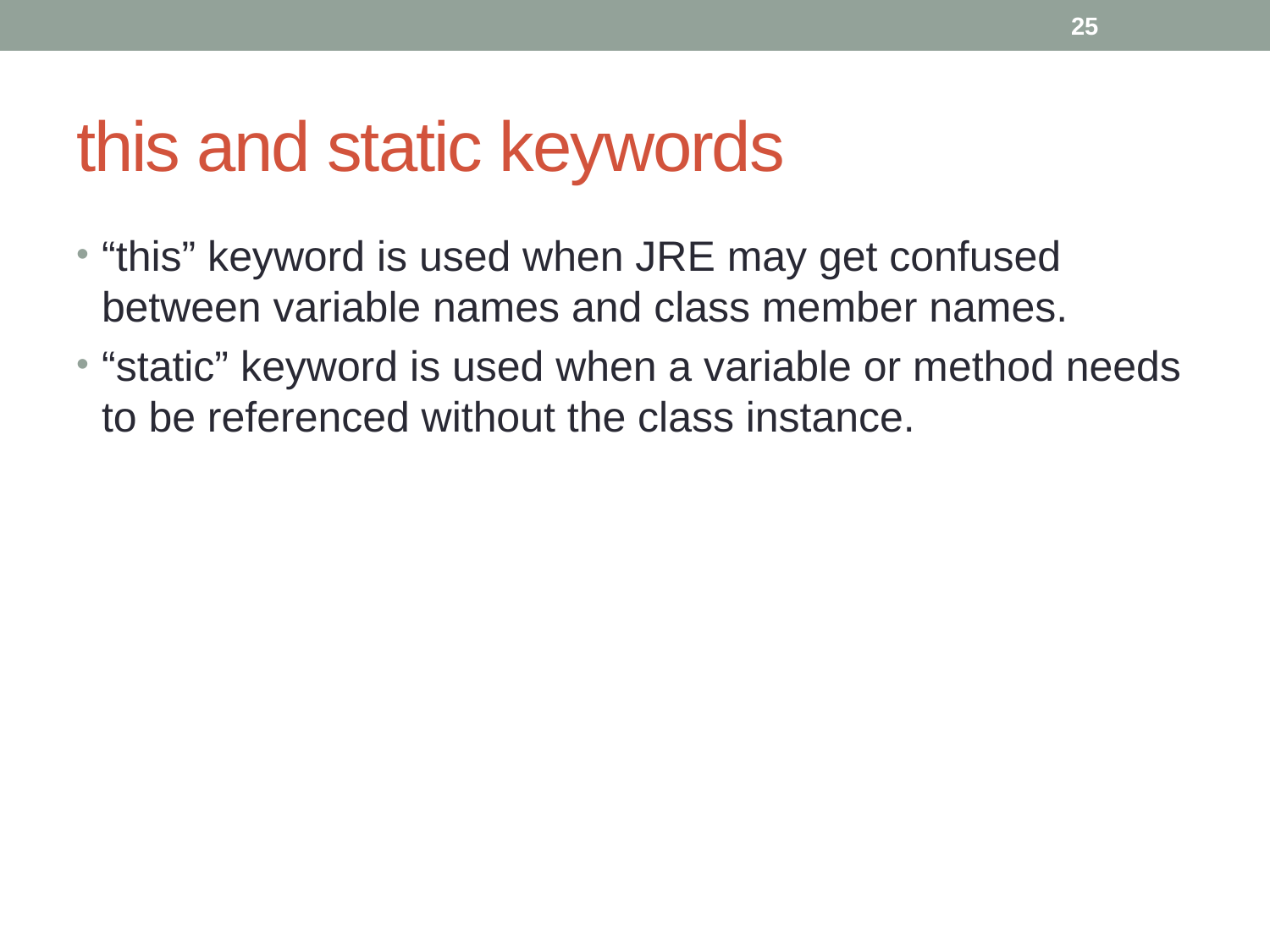

25
# this and static keywords
“this” keyword is used when JRE may get confused between variable names and class member names.
“static” keyword is used when a variable or method needs to be referenced without the class instance.